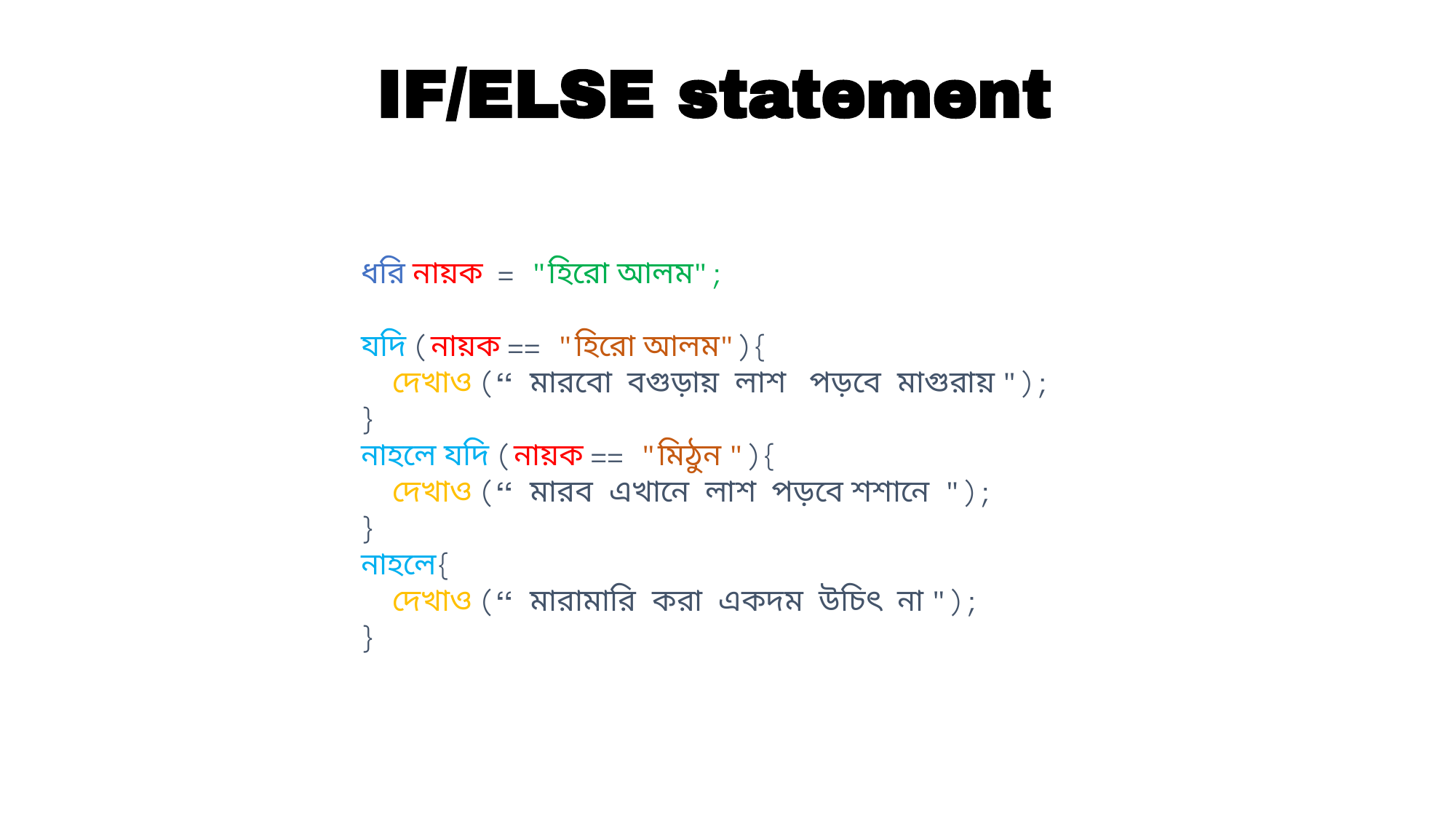

# IF/ELSE statement
ধরি নায়ক  = "হিরো আলম";
যদি (নায়ক == "হিরো আলম"){
    দেখাও (“ মারবো  বগুড়ায়  লাশ   পড়বে  মাগুরায় ");
}
নাহলে যদি (নায়ক == "মিঠুন "){
    দেখাও (“ মারব  এখানে  লাশ  পড়বে শশানে  ");
}
নাহলে{
    দেখাও (“ মারামারি  করা  একদম  উচিৎ  না ");
}